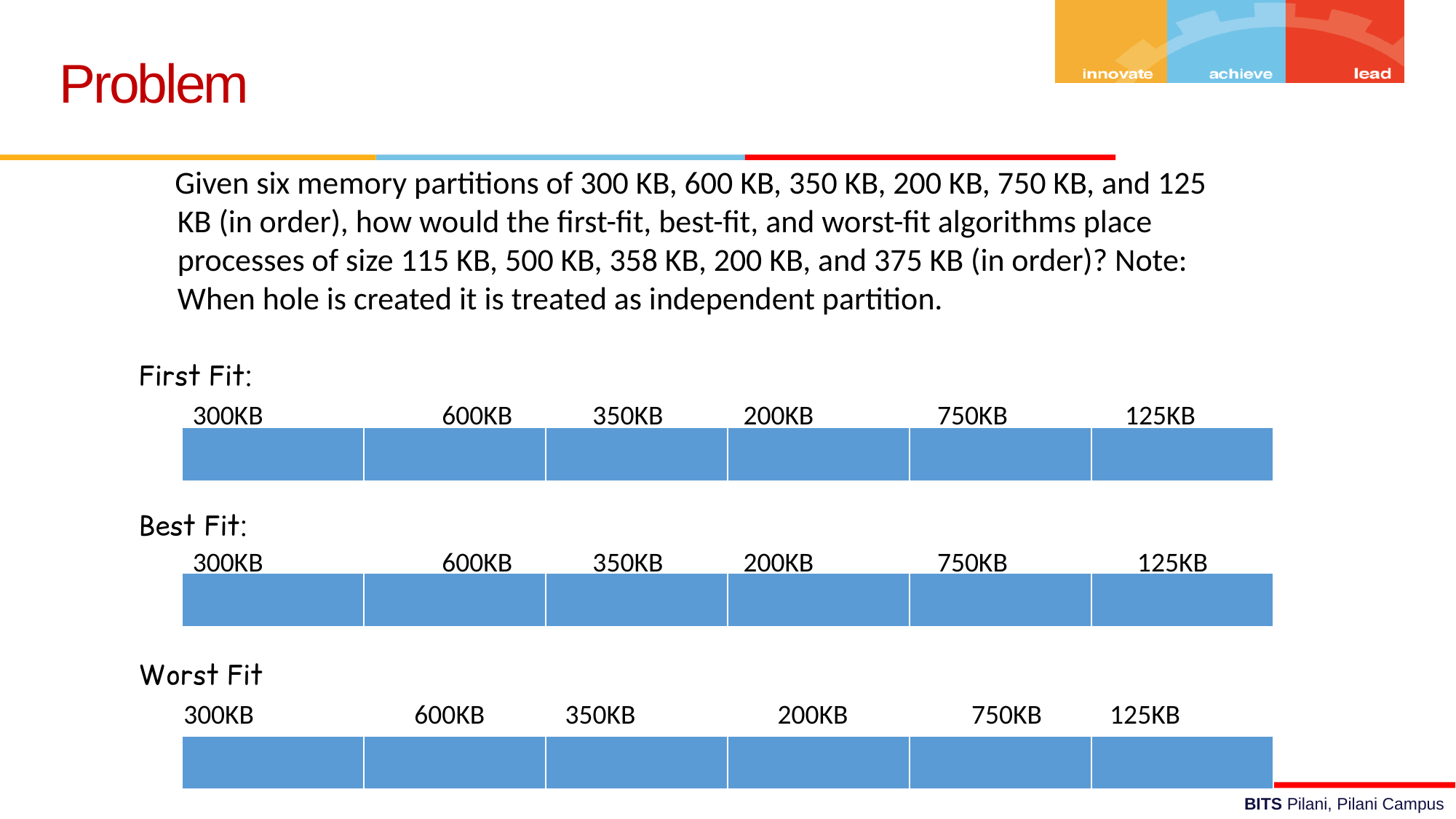

Problem
     Given six memory partitions of 300 KB, 600 KB, 350 KB, 200 KB, 750 KB, and 125 KB (in order), how would the first-fit, best-fit, and worst-fit algorithms place processes of size 115 KB, 500 KB, 358 KB, 200 KB, and 375 KB (in order)? Note: When hole is created it is treated as independent partition.

First Fit:

Best Fit:

Worst Fit

300KB                             600KB             350KB             200KB                    750KB                   125KB
|  |  |  |  |  |  |
| --- | --- | --- | --- | --- | --- |
300KB                             600KB             350KB             200KB                    750KB                     125KB
|  |  |  |  |  |  |
| --- | --- | --- | --- | --- | --- |
300KB                          600KB             350KB                       200KB                    750KB           125KB
|  |  |  |  |  |  |
| --- | --- | --- | --- | --- | --- |